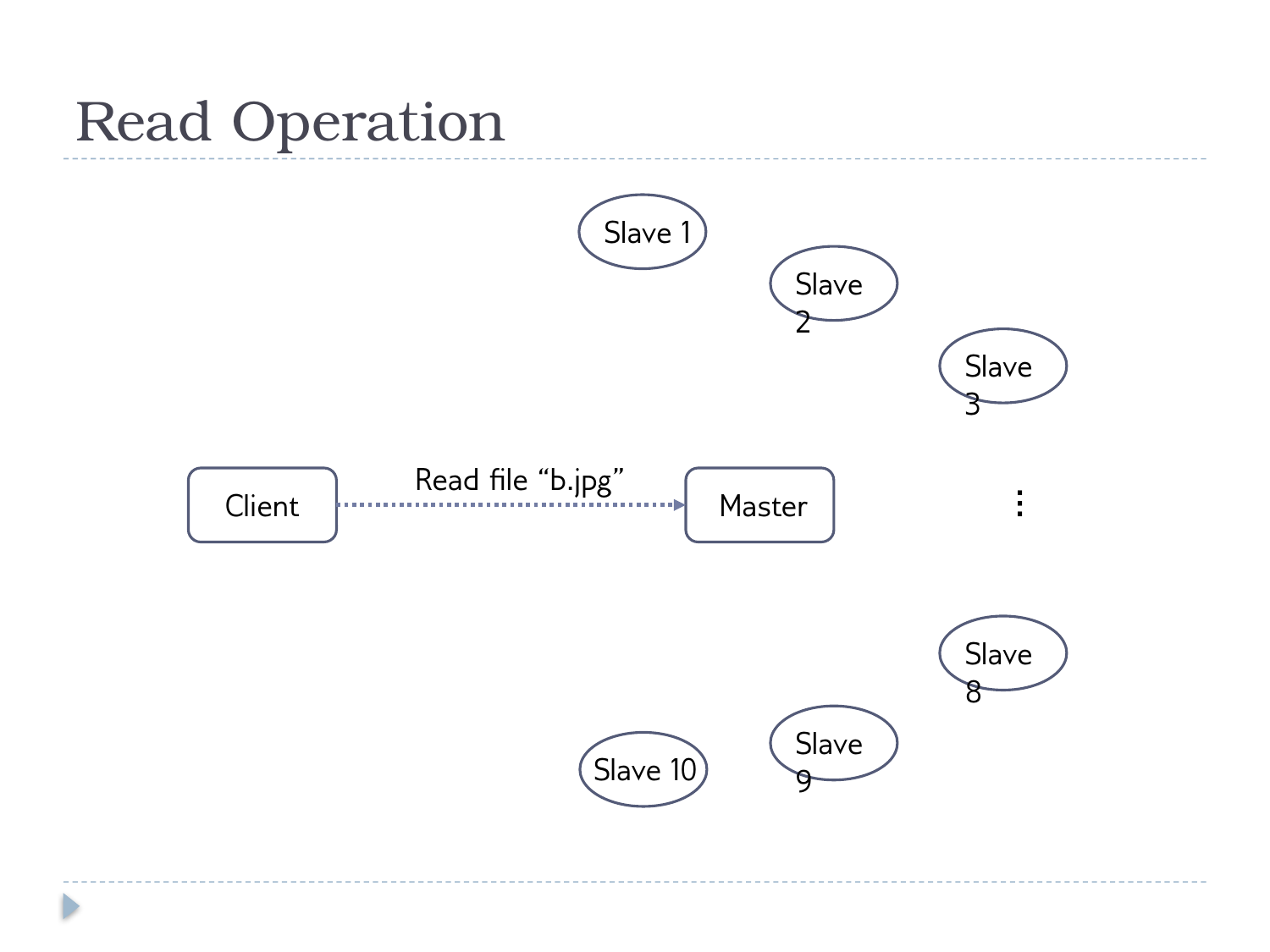

# Read Operation

Slave 1

Slave 2

Slave 3
Read file “b.jpg”

…
Client
Master

Slave 8

Slave 9

Slave 10